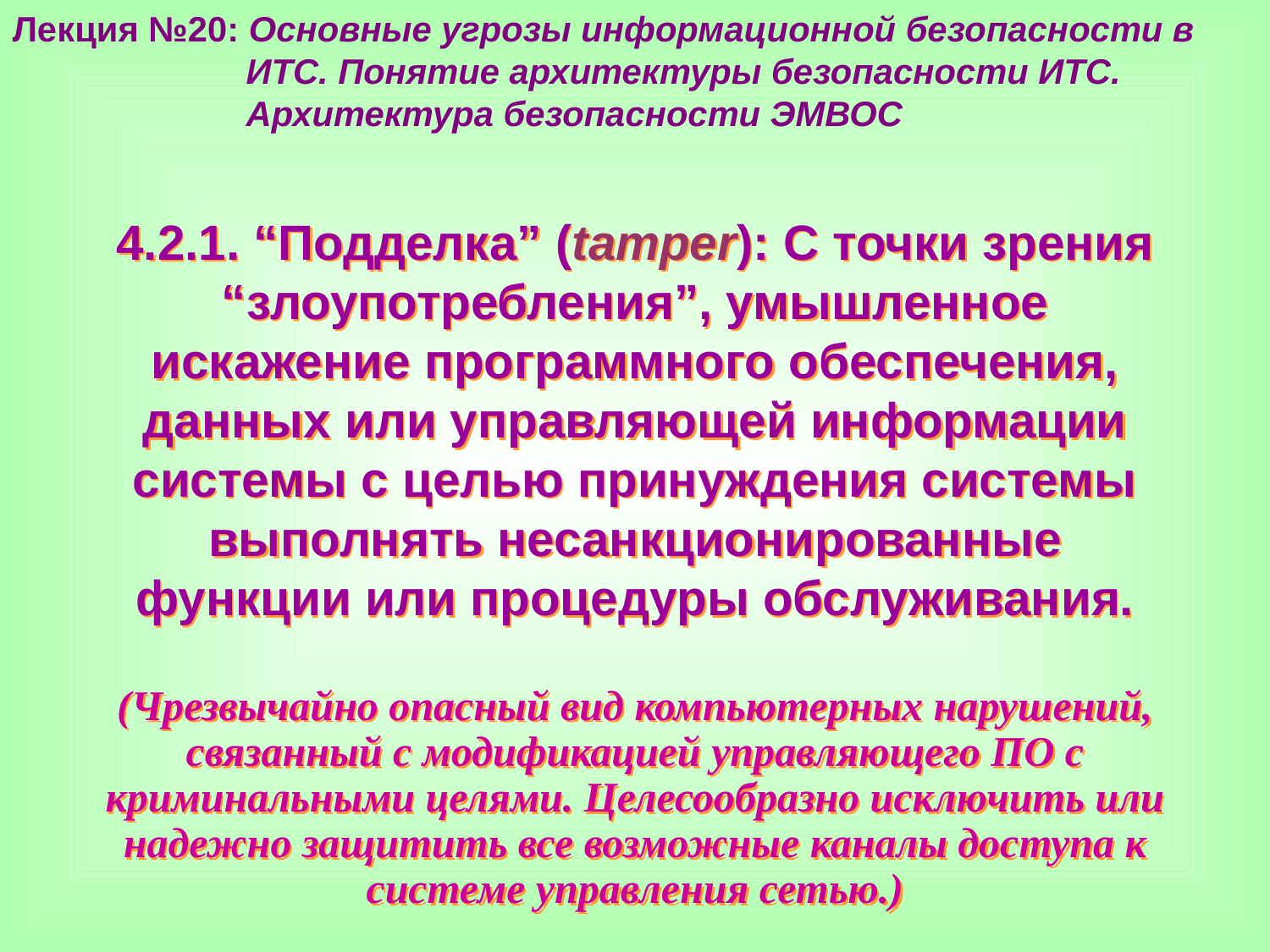

Лекция №20: Основные угрозы информационной безопасности в
                        ИТС. Понятие архитектуры безопасности ИТС.
                        Архитектура безопасности ЭМВОС
4.2.1. “Подделка” (tamper): С точки зрения
“злоупотребления”, умышленное
искажение программного обеспечения,
данных или управляющей информации
системы с целью принуждения системы
выполнять несанкционированные
функции или процедуры обслуживания.
(Чрезвычайно опасный вид компьютерных нарушений, связанный с модификацией управляющего ПО с криминальными целями. Целесообразно исключить или надежно защитить все возможные каналы доступа к системе управления сетью.)